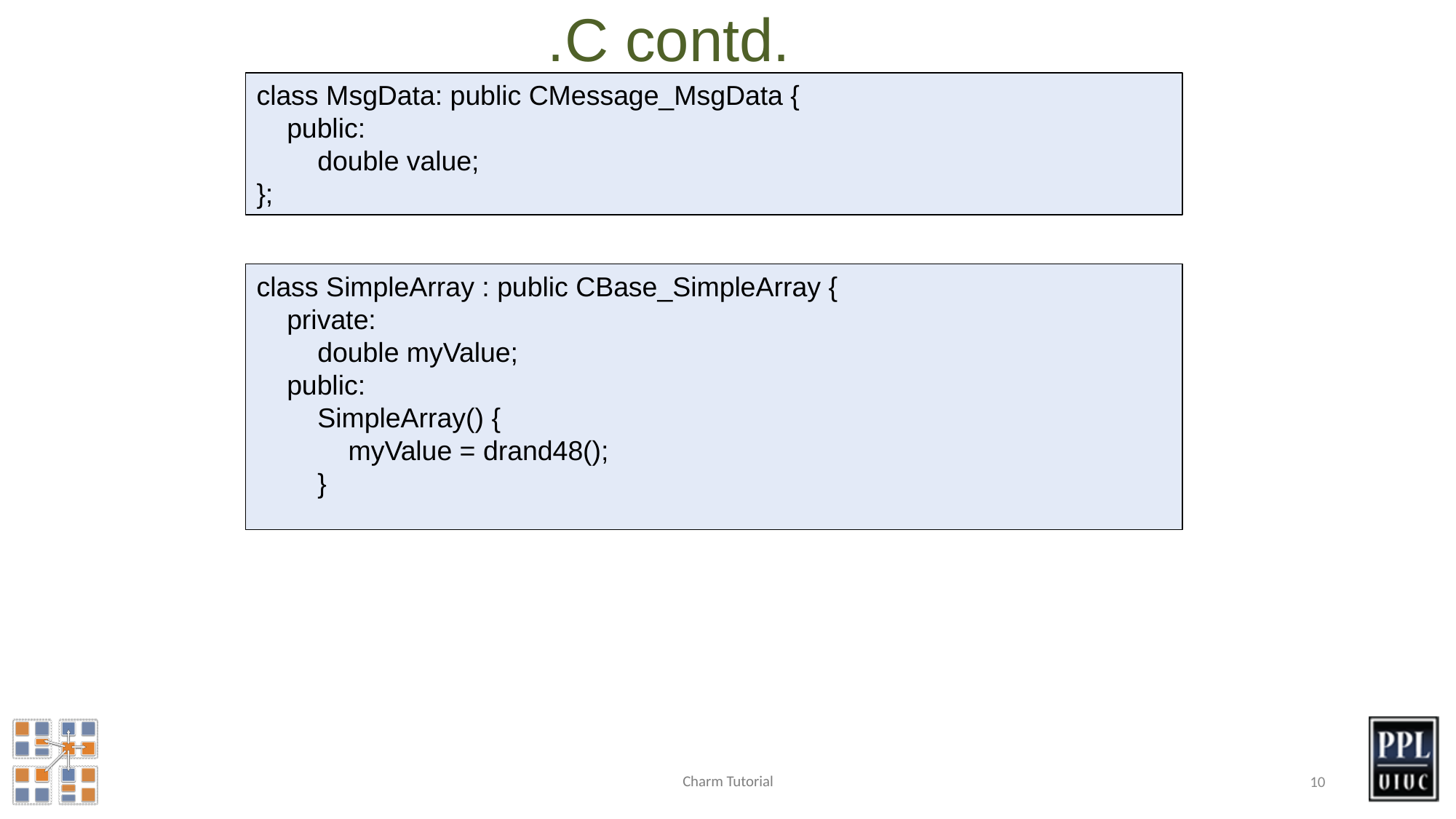

.C contd.
class MsgData: public CMessage_MsgData {
    public:
        double value;
};
class SimpleArray : public CBase_SimpleArray {
    private:
        double myValue;
    public:
        SimpleArray() {
            myValue = drand48();
        }

Charm Tutorial
10